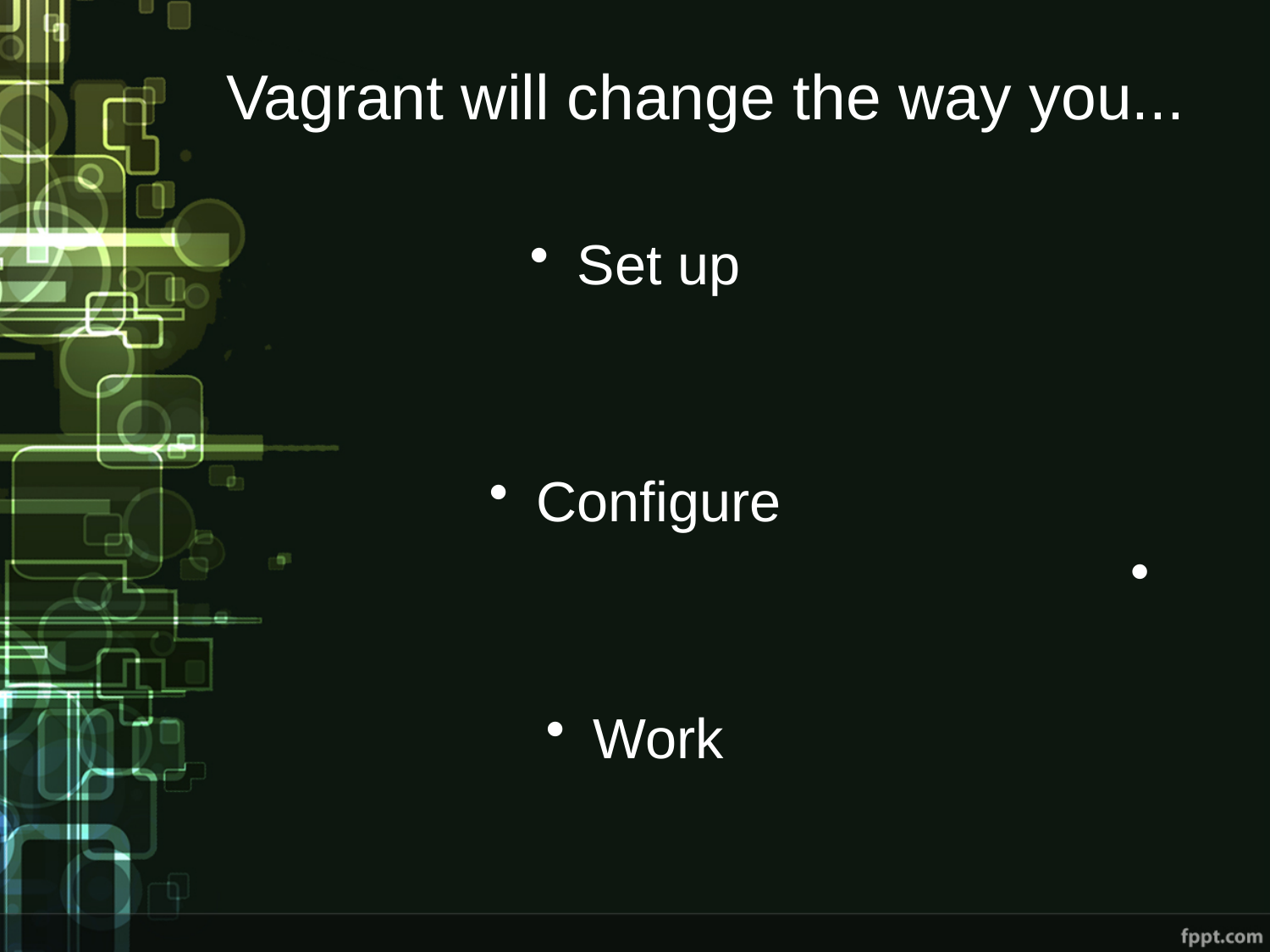

# Vagrant will change the way you...
Set up

Configure

Work